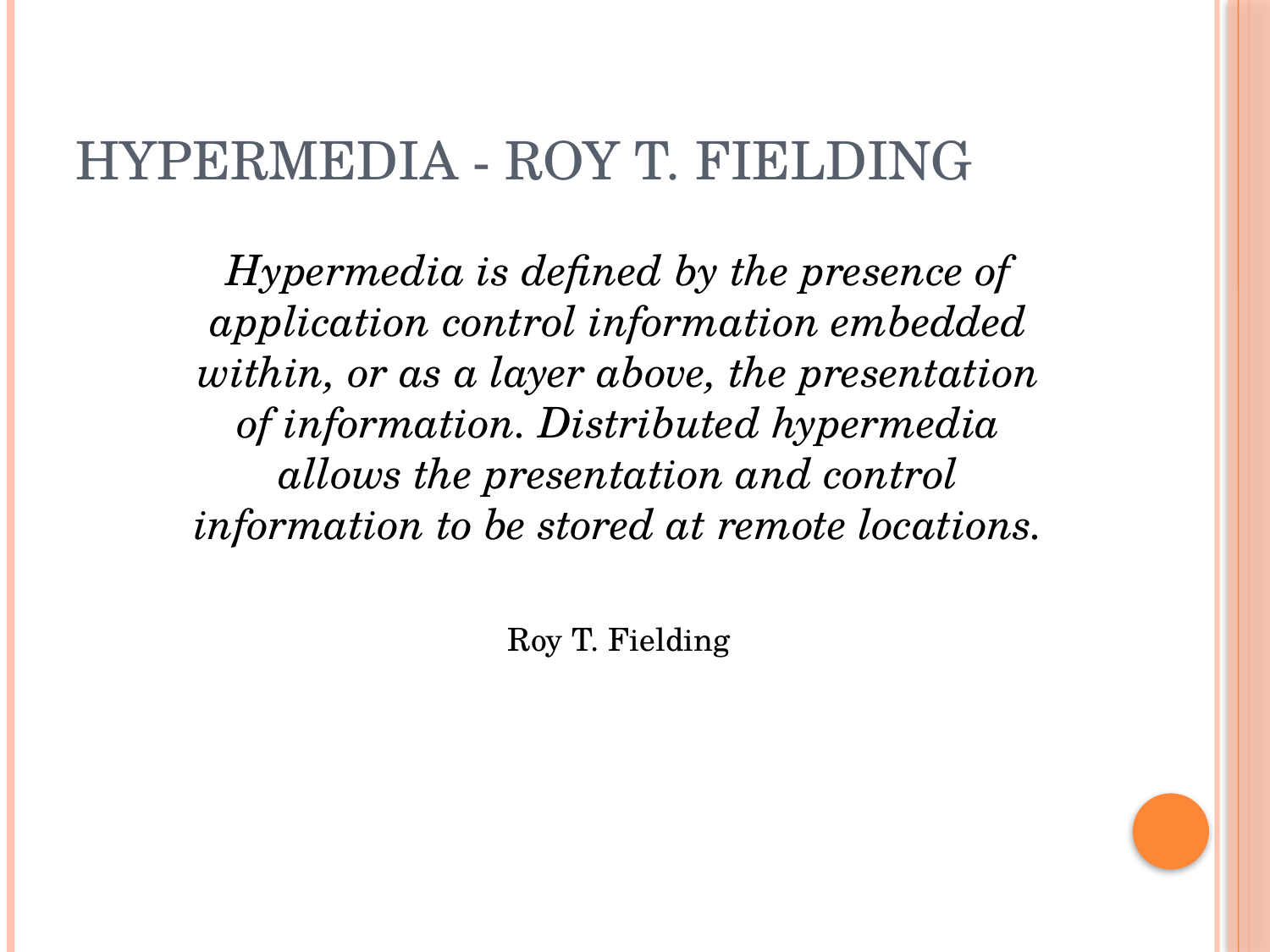

# Hypermedia - Roy T. Fielding

Hypermedia is defined by the presence of application control information embedded within, or as a layer above, the presentation of information. Distributed hypermedia allows the presentation and control information to be stored at remote locations.

Roy T. Fielding